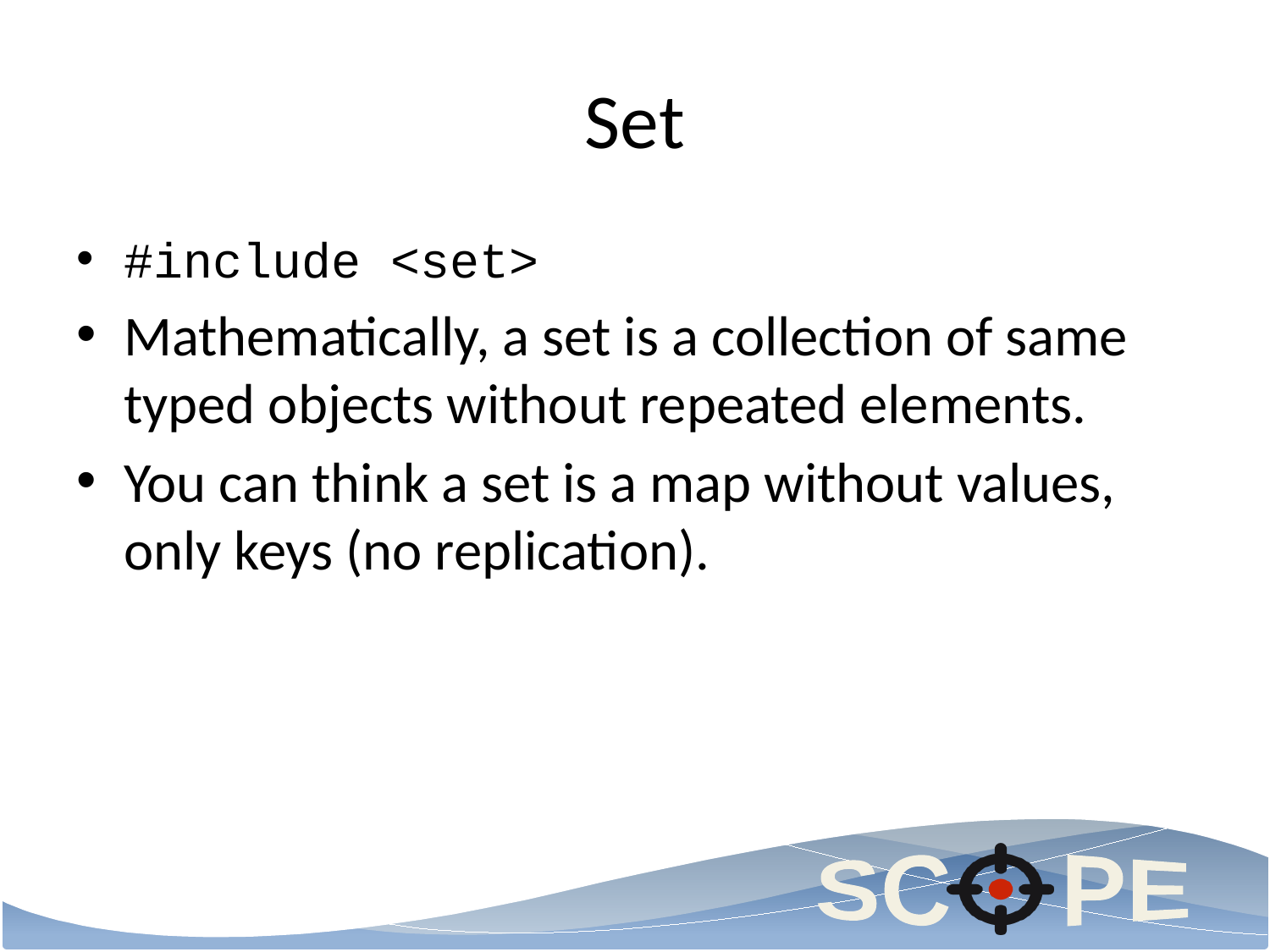

# Set
#include <set>
Mathematically, a set is a collection of same typed objects without repeated elements.
You can think a set is a map without values, only keys (no replication).